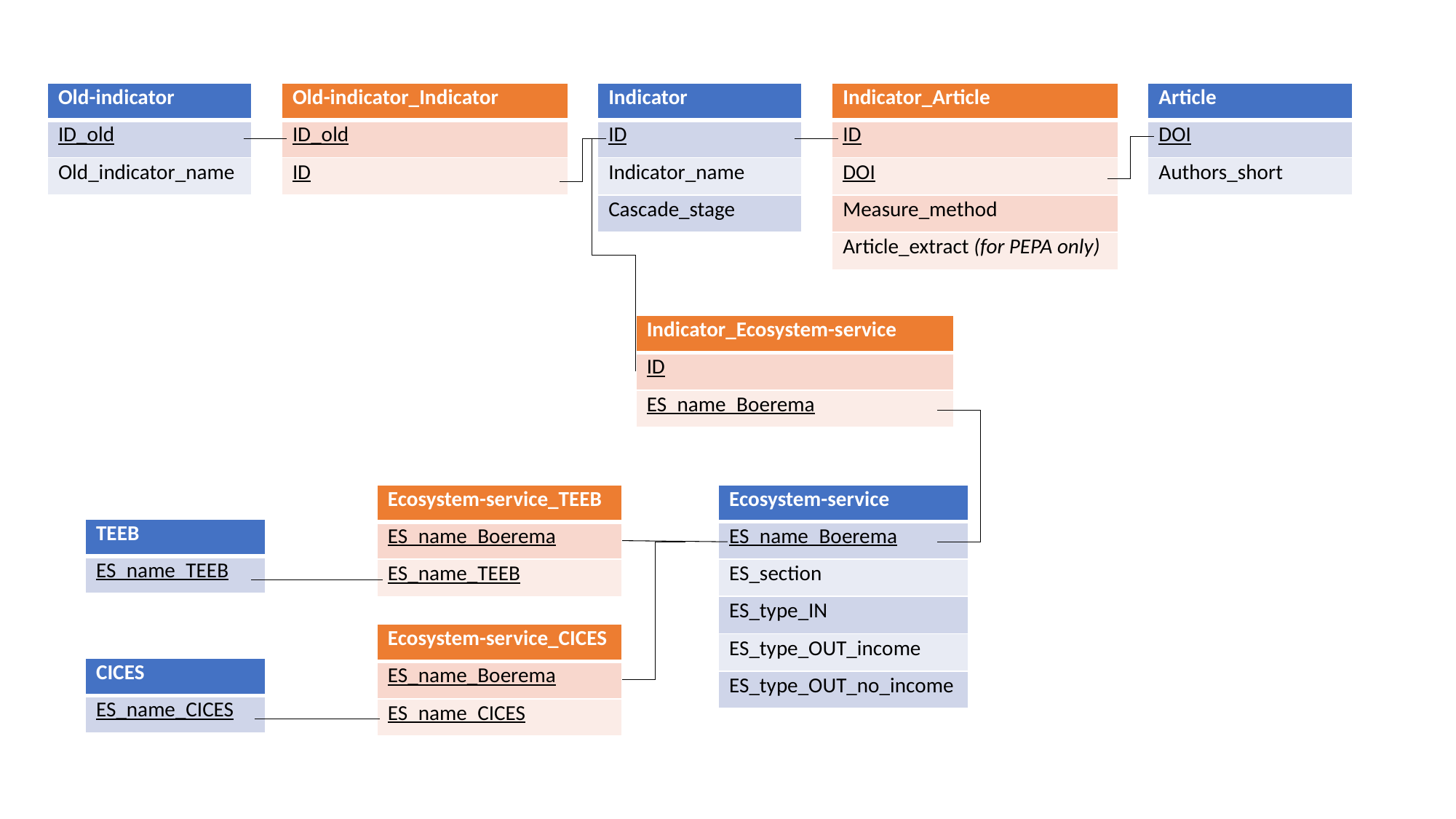

| Old-indicator |
| --- |
| ID\_old |
| Old\_indicator\_name |
| Indicator\_Article |
| --- |
| ID |
| DOI |
| Measure\_method |
| Article\_extract (for PEPA only) |
| Old-indicator\_Indicator |
| --- |
| ID\_old |
| ID |
| Indicator |
| --- |
| ID |
| Indicator\_name |
| Cascade\_stage |
| Article |
| --- |
| DOI |
| Authors\_short |
| Indicator\_Ecosystem-service |
| --- |
| ID |
| ES\_name\_Boerema |
| Ecosystem-service\_TEEB |
| --- |
| ES\_name\_Boerema |
| ES\_name\_TEEB |
| Ecosystem-service |
| --- |
| ES\_name\_Boerema |
| ES\_section |
| ES\_type\_IN |
| ES\_type\_OUT\_income |
| ES\_type\_OUT\_no\_income |
| TEEB |
| --- |
| ES\_name\_TEEB |
| Ecosystem-service\_CICES |
| --- |
| ES\_name\_Boerema |
| ES\_name\_CICES |
| CICES |
| --- |
| ES\_name\_CICES |